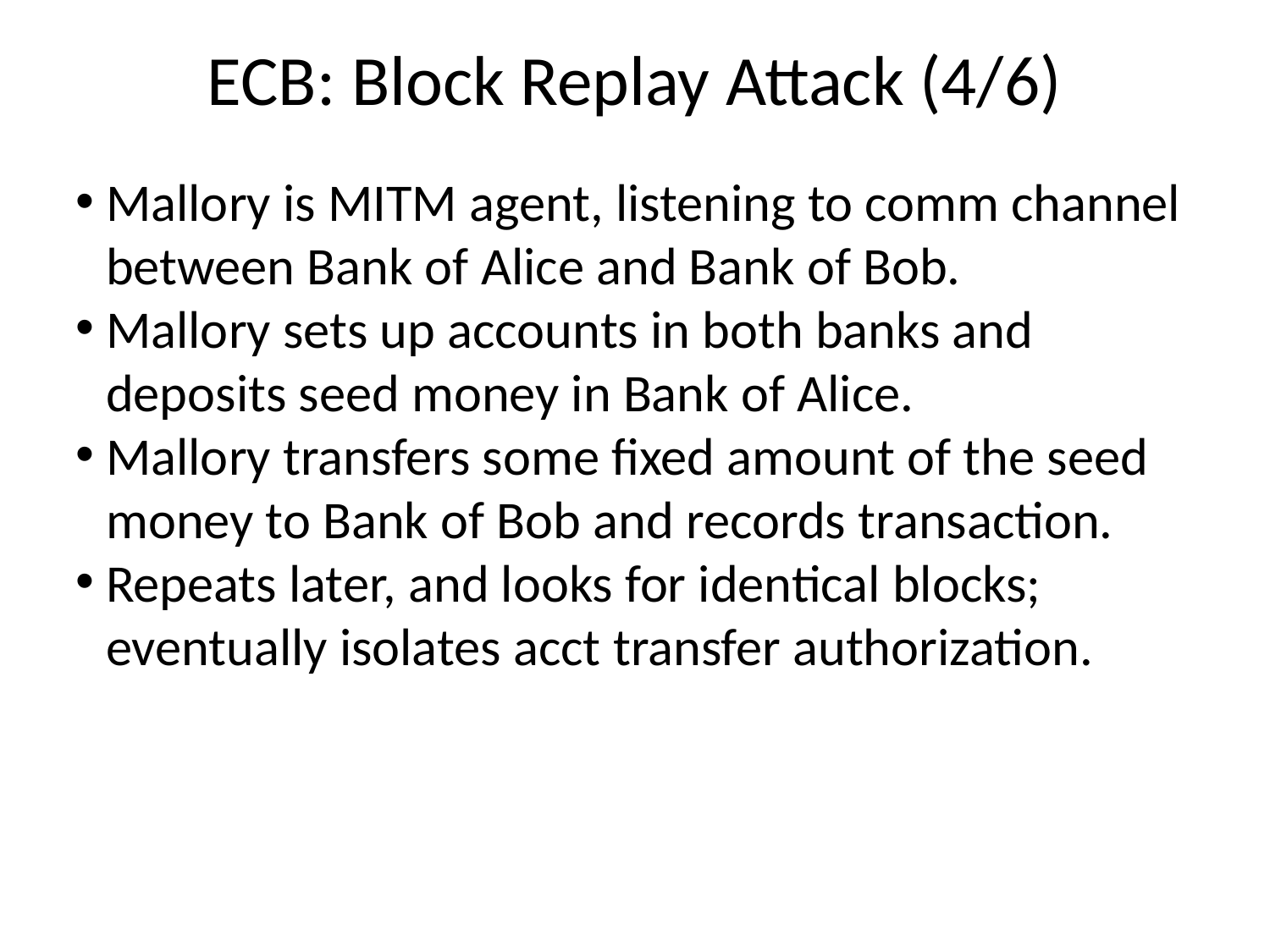

ECB: Block Replay Attack (4/6)
Mallory is MITM agent, listening to comm channel between Bank of Alice and Bank of Bob.
Mallory sets up accounts in both banks and deposits seed money in Bank of Alice.
Mallory transfers some fixed amount of the seed money to Bank of Bob and records transaction.
Repeats later, and looks for identical blocks; eventually isolates acct transfer authorization.